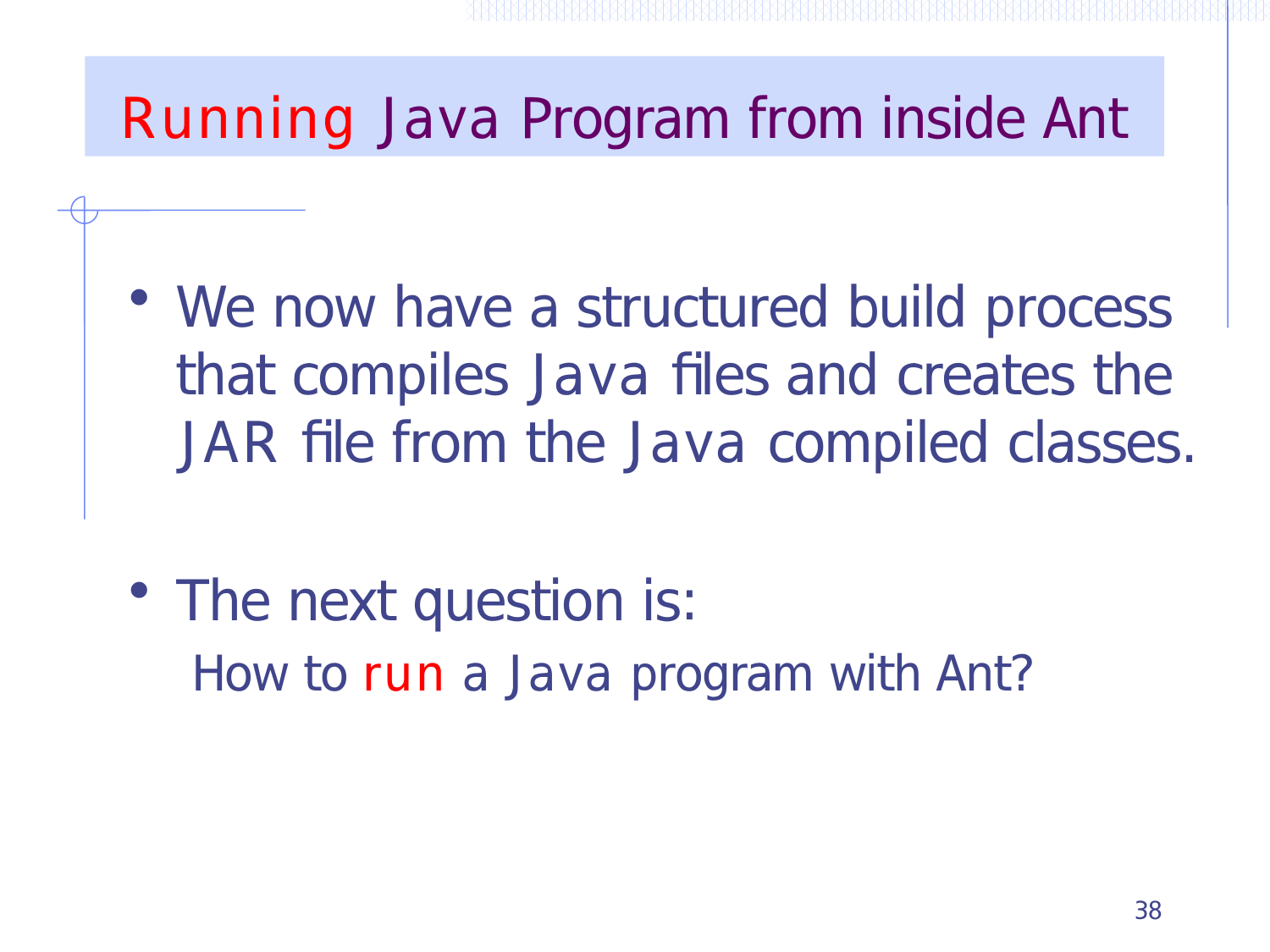

# Running Java Program from inside Ant
We now have a structured build process that compiles Java files and creates the JAR file from the Java compiled classes.

The next question is:
How to run a Java program with Ant?

38